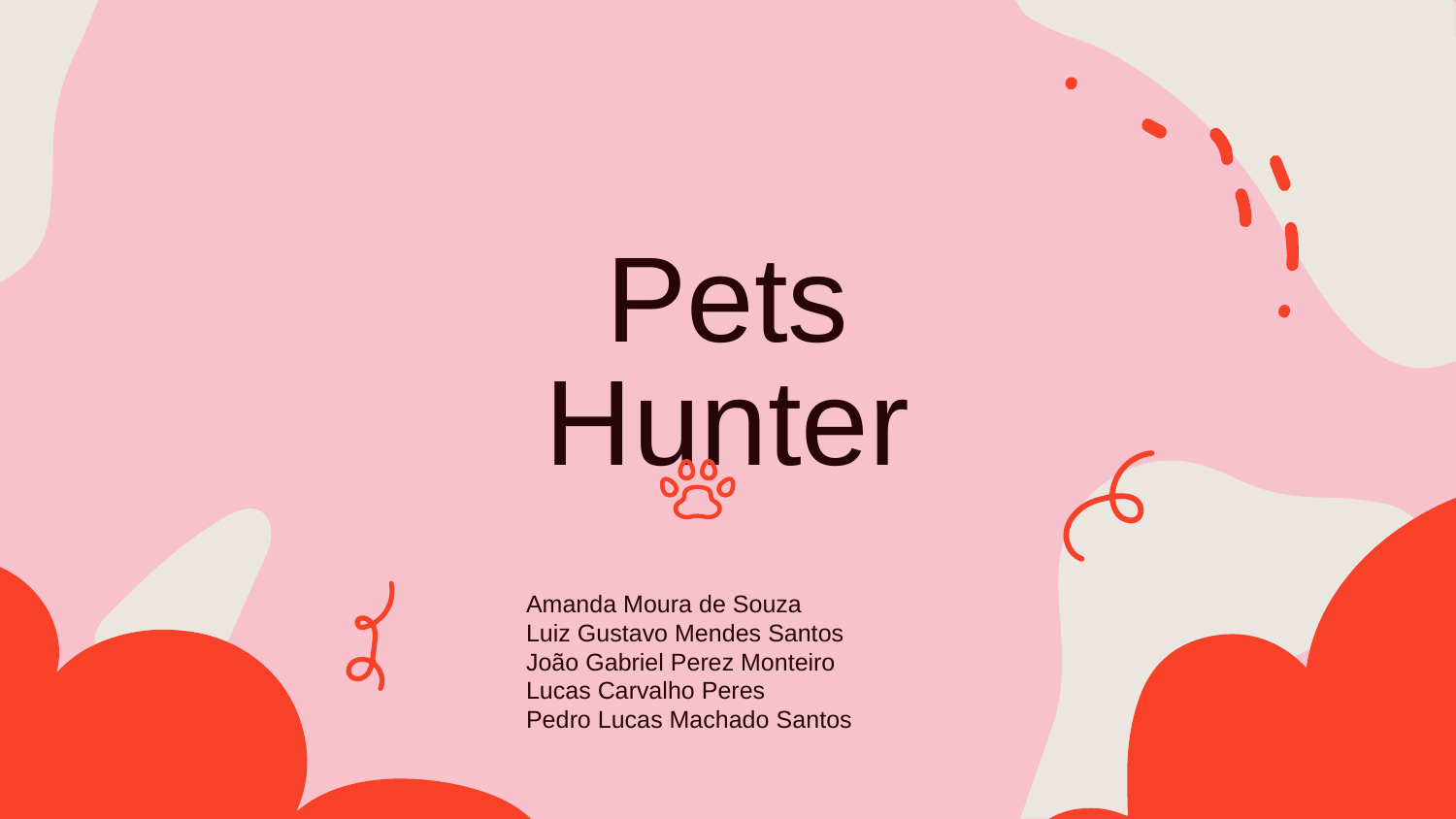

# Pets Hunter

Amanda Moura de Souza
Luiz Gustavo Mendes Santos
João Gabriel Perez Monteiro
Lucas Carvalho Peres
Pedro Lucas Machado Santos